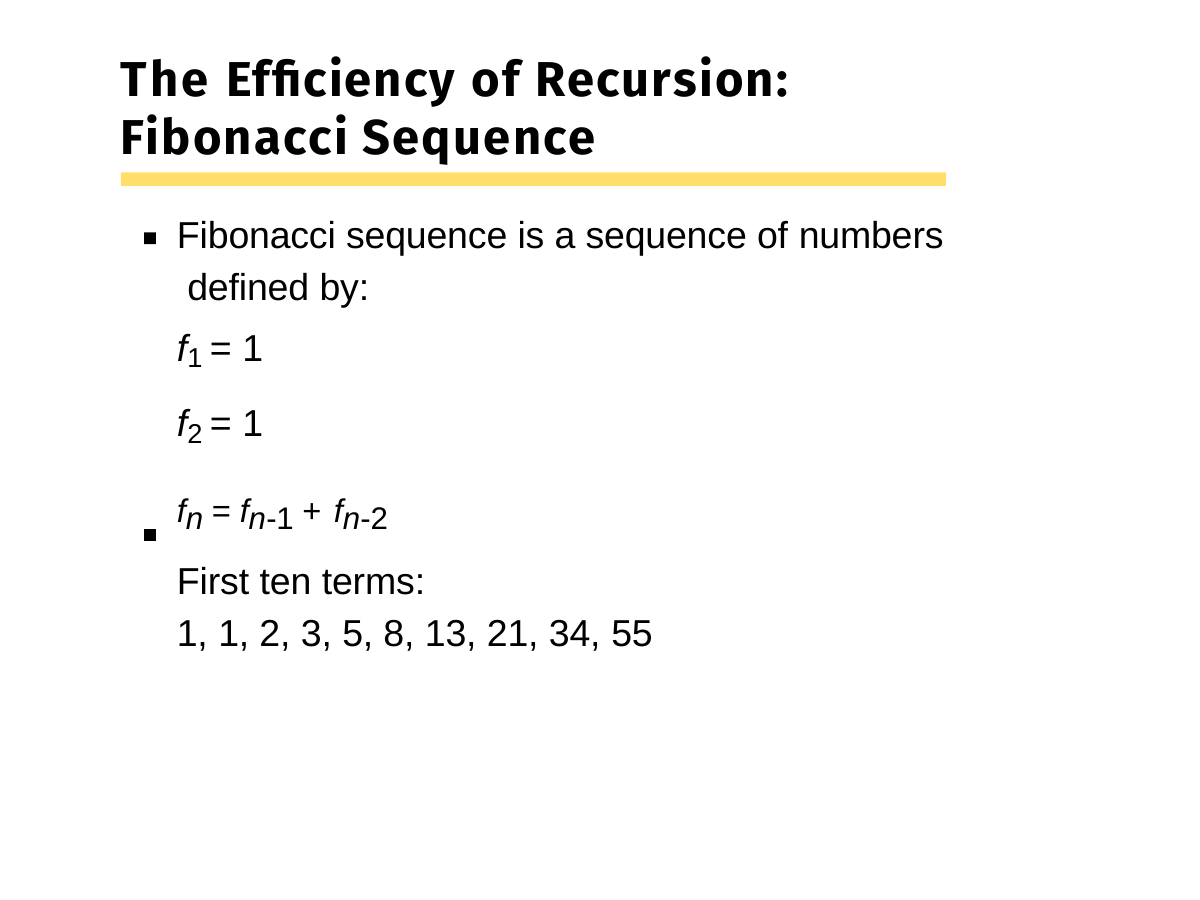

# The Efficiency of Recursion:  Fibonacci Sequence

Fibonacci sequence is a sequence of numbers  defined by:
f1 = 1
f2 = 1
fn = fn-1 + fn-2
First ten terms:
1, 1, 2, 3, 5, 8, 13, 21, 34, 55